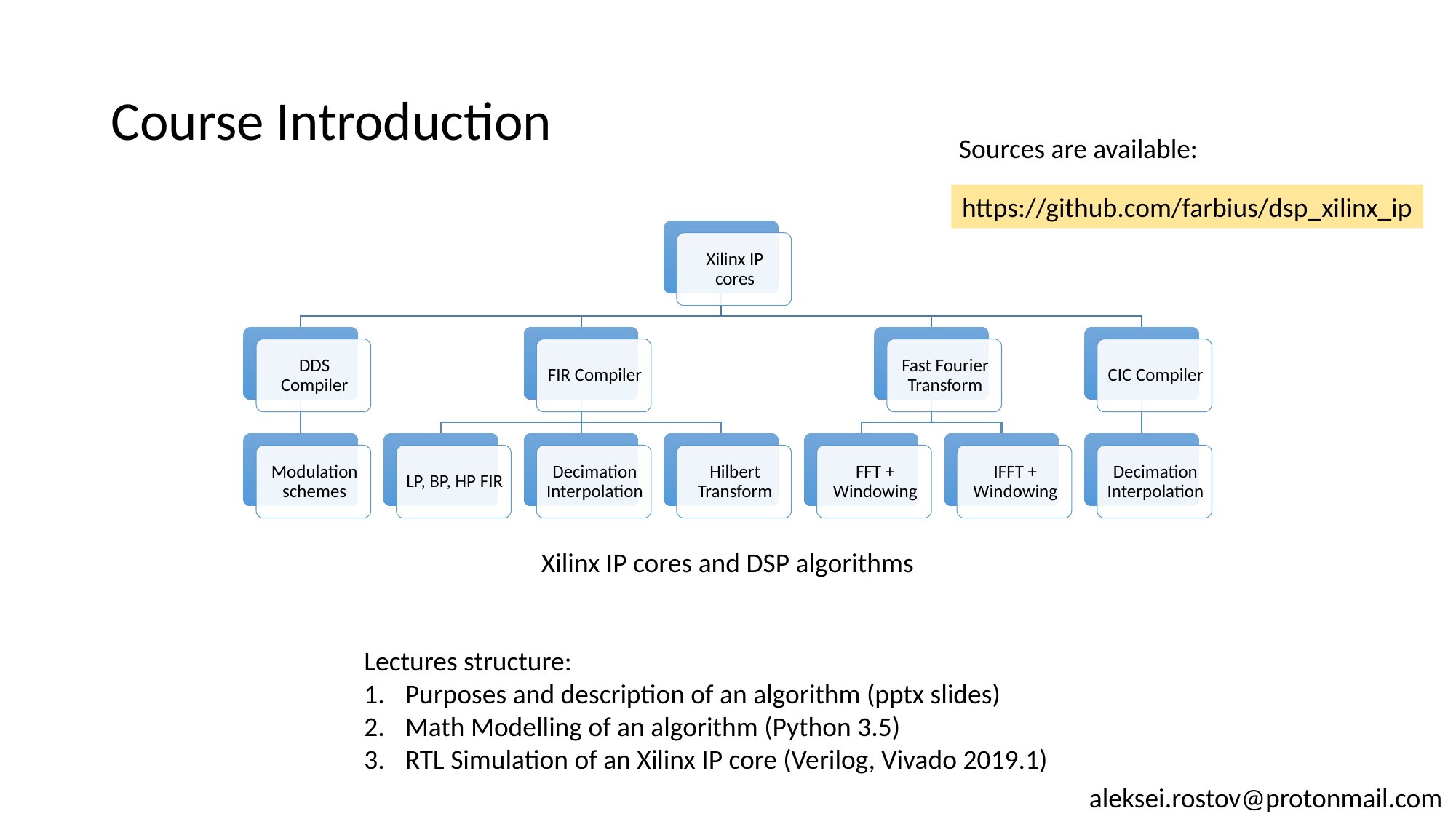

# Course Introduction
Sources are available:
https://github.com/farbius/dsp_xilinx_ip
Xilinx IP cores
DDS Compiler
Modulation schemes
FIR Compiler
LP, BP, HP FIR
Decimation Interpolation
Hilbert Transform
Fast Fourier Transform
FFT + Windowing
IFFT + Windowing
CIC Compiler
Decimation Interpolation
Xilinx IP cores and DSP algorithms
Lectures structure:
Purposes and description of an algorithm (pptx slides)
Math Modelling of an algorithm (Python 3.5)
RTL Simulation of an Xilinx IP core (Verilog, Vivado 2019.1)
aleksei.rostov@protonmail.com